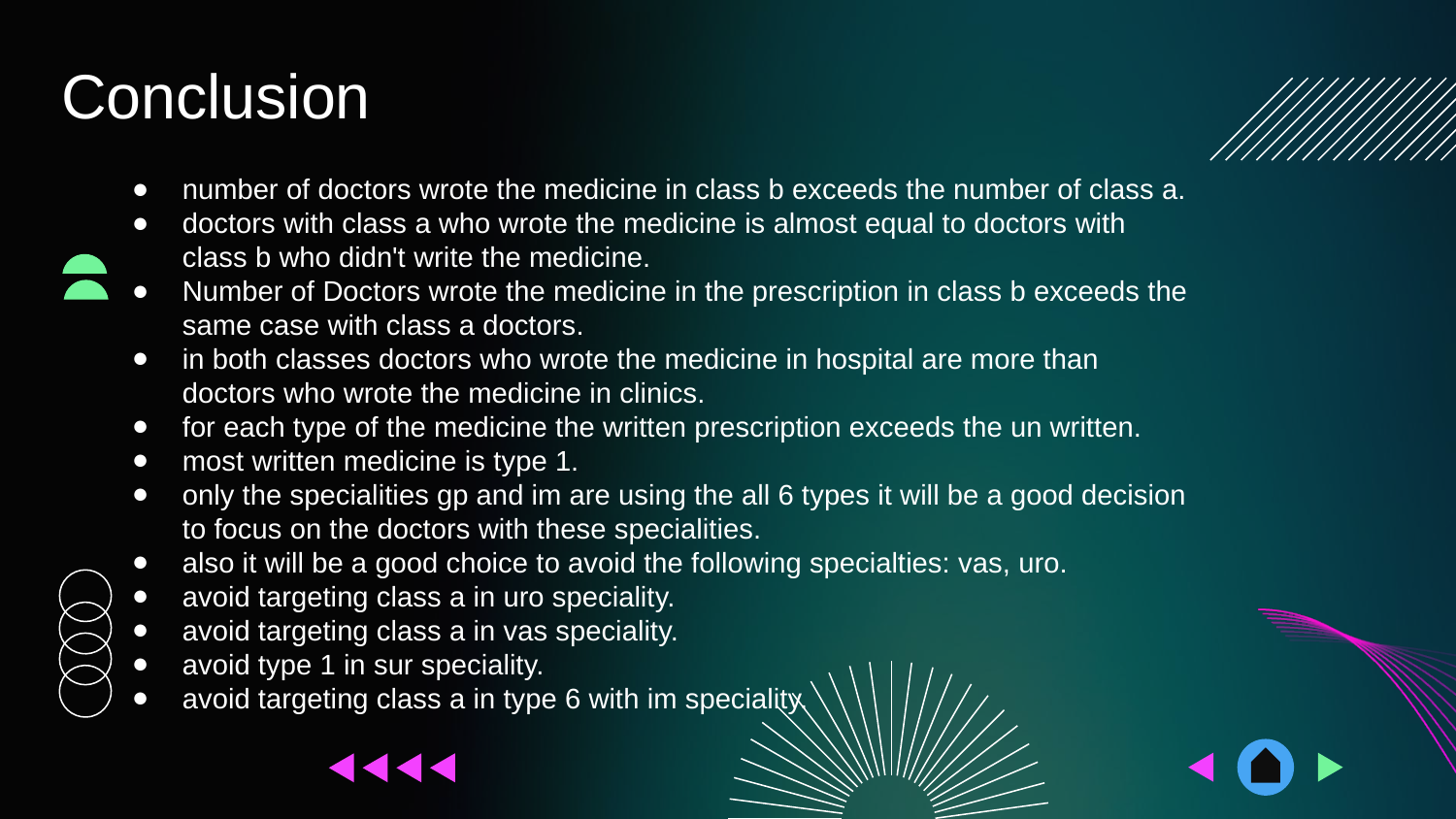

Conclusion
number of doctors wrote the medicine in class b exceeds the number of class a.
doctors with class a who wrote the medicine is almost equal to doctors with class b who didn't write the medicine.
Number of Doctors wrote the medicine in the prescription in class b exceeds the same case with class a doctors.
in both classes doctors who wrote the medicine in hospital are more than doctors who wrote the medicine in clinics.
for each type of the medicine the written prescription exceeds the un written.
most written medicine is type 1.
only the specialities gp and im are using the all 6 types it will be a good decision to focus on the doctors with these specialities.
also it will be a good choice to avoid the following specialties: vas, uro.
avoid targeting class a in uro speciality.
avoid targeting class a in vas speciality.
avoid type 1 in sur speciality.
avoid targeting class a in type 6 with im speciality.